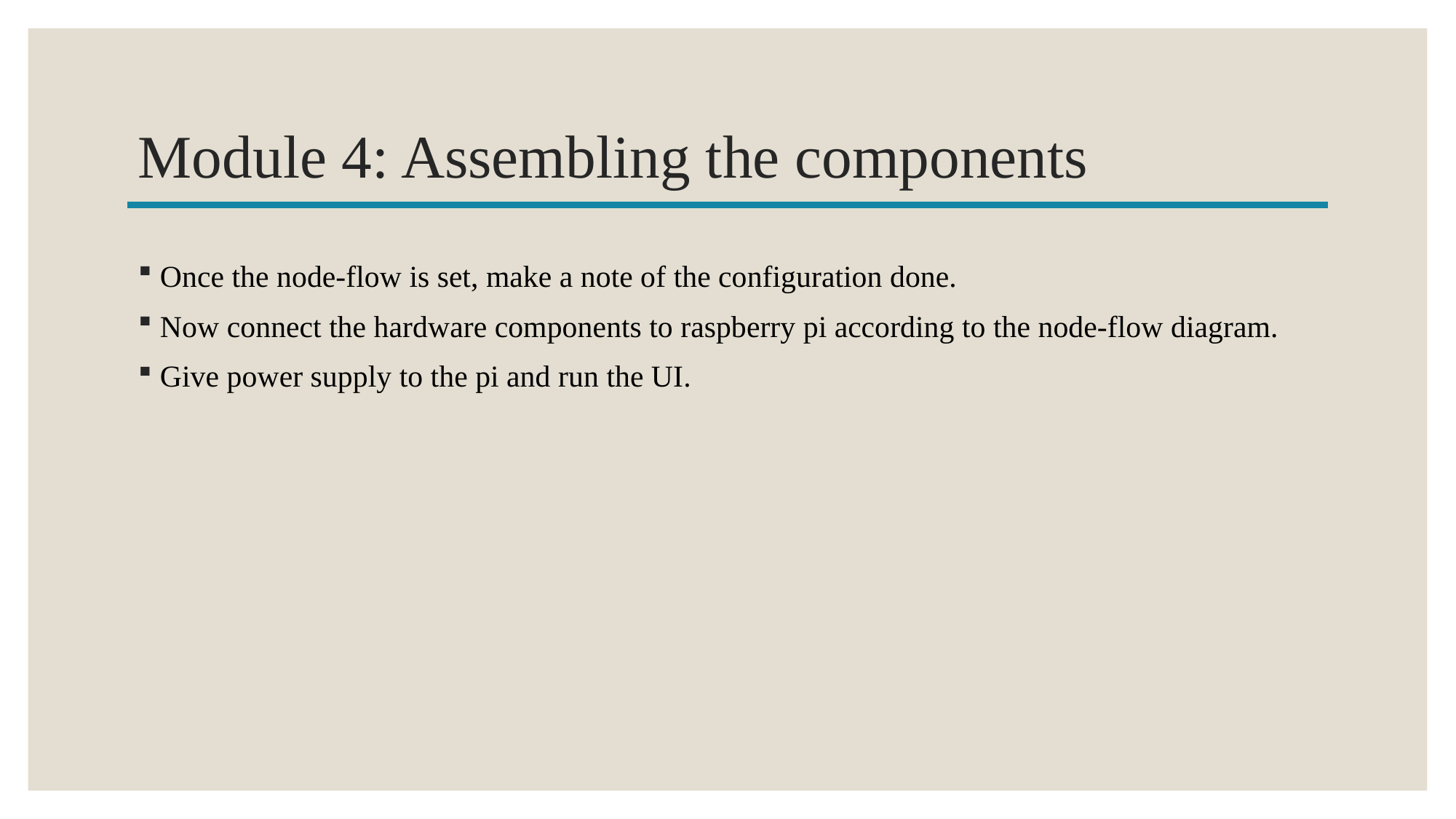

# Module 4: Assembling the components
Once the node-flow is set, make a note of the configuration done.
Now connect the hardware components to raspberry pi according to the node-flow diagram.
Give power supply to the pi and run the UI.